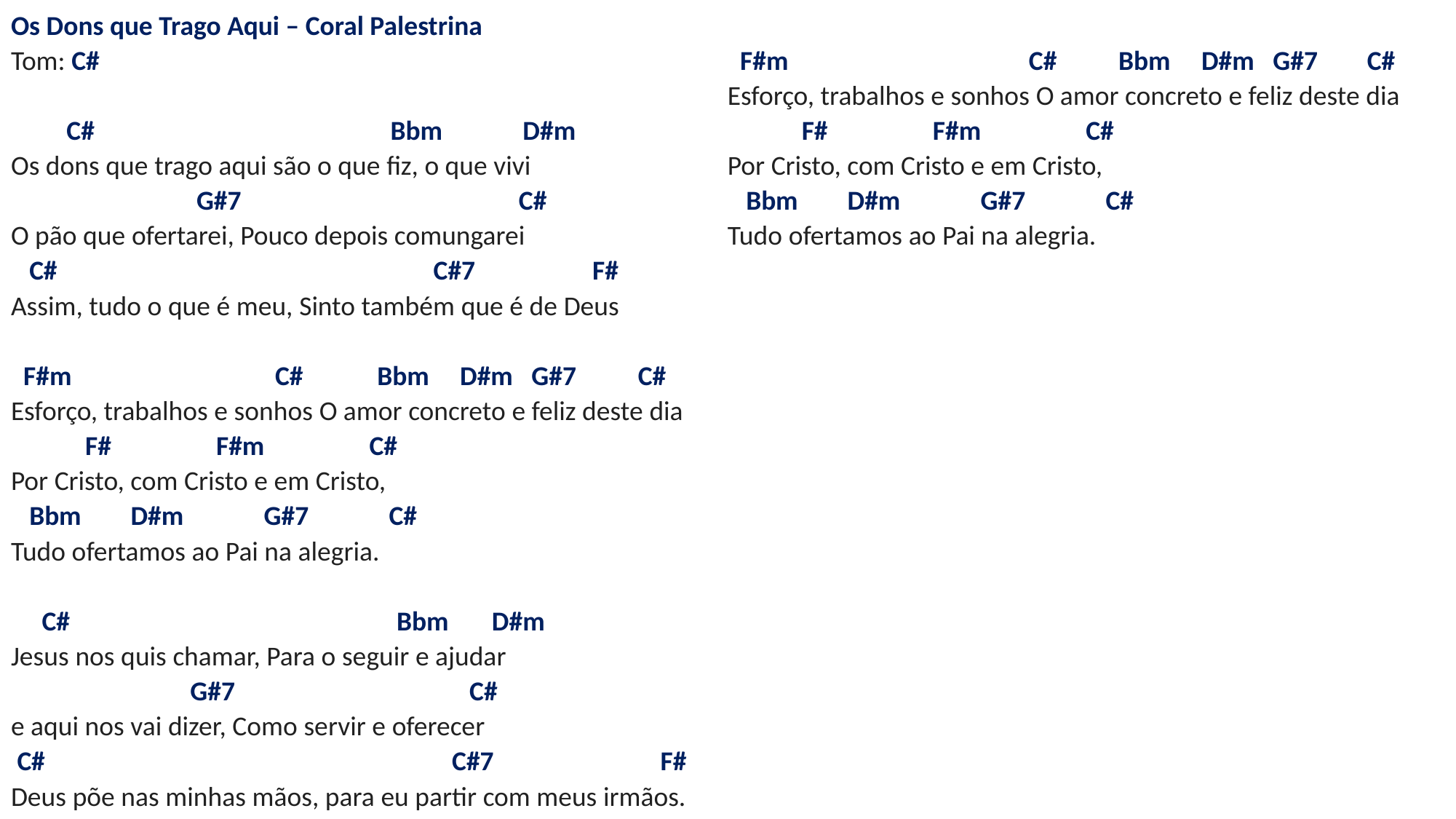

# Os Dons que Trago Aqui – Coral Palestrina Tom: C#   C#                                                Bbm             D#m Os dons que trago aqui são o que fiz, o que vivi G#7                                             C# O pão que ofertarei, Pouco depois comungarei C#                                                             C#7                   F# Assim, tudo o que é meu, Sinto também que é de Deus   F#m                                 C#            Bbm     D#m   G#7          C# Esforço, trabalhos e sonhos O amor concreto e feliz deste dia F#                 F#m                 C# Por Cristo, com Cristo e em Cristo, Bbm        D#m             G#7             C# Tudo ofertamos ao Pai na alegria.   C#                                                     Bbm       D#m Jesus nos quis chamar, Para o seguir e ajudar G#7                                      C# e aqui nos vai dizer, Como servir e oferecer C#                                                                  C#7                           F# Deus põe nas minhas mãos, para eu partir com meus irmãos.   F#m                                       C#          Bbm     D#m   G#7        C# Esforço, trabalhos e sonhos O amor concreto e feliz deste dia F#                 F#m                 C# Por Cristo, com Cristo e em Cristo, Bbm        D#m             G#7             C# Tudo ofertamos ao Pai na alegria.